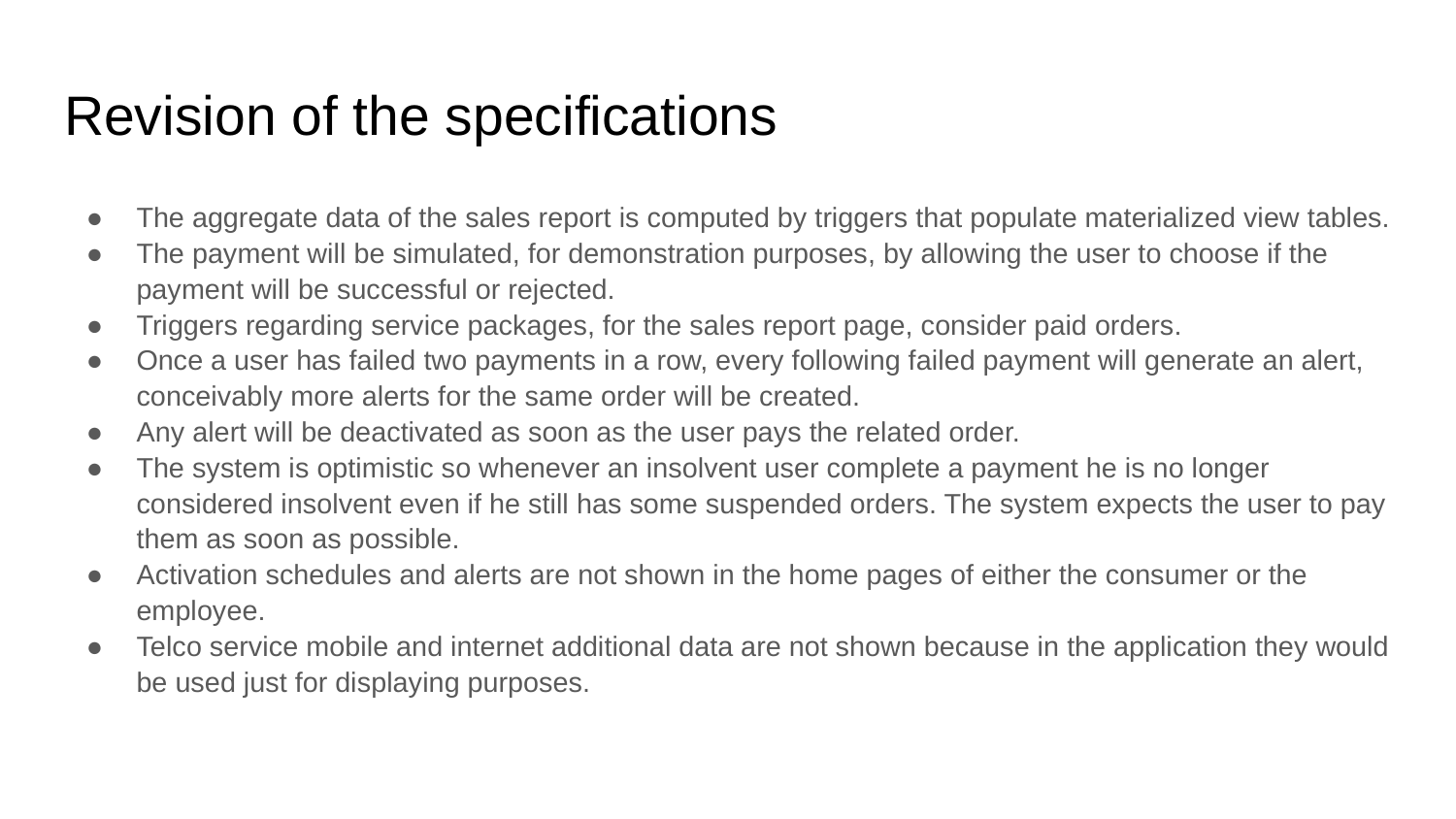

# Revision of the specifications
The aggregate data of the sales report is computed by triggers that populate materialized view tables.
The payment will be simulated, for demonstration purposes, by allowing the user to choose if the payment will be successful or rejected.
Triggers regarding service packages, for the sales report page, consider paid orders.
Once a user has failed two payments in a row, every following failed payment will generate an alert, conceivably more alerts for the same order will be created.
Any alert will be deactivated as soon as the user pays the related order.
The system is optimistic so whenever an insolvent user complete a payment he is no longer considered insolvent even if he still has some suspended orders. The system expects the user to pay them as soon as possible.
Activation schedules and alerts are not shown in the home pages of either the consumer or the employee.
Telco service mobile and internet additional data are not shown because in the application they would be used just for displaying purposes.